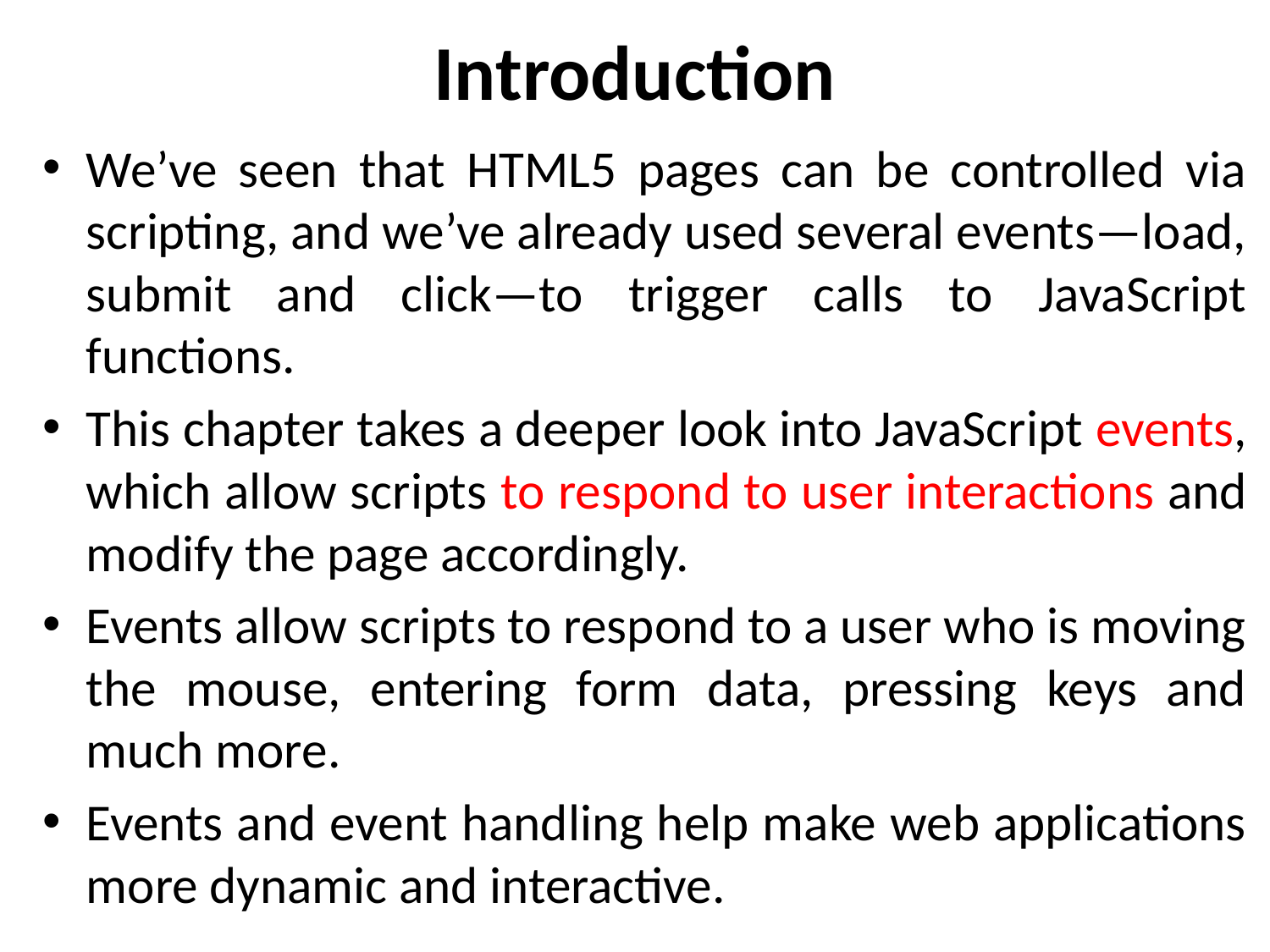

# Introduction
We’ve seen that HTML5 pages can be controlled via scripting, and we’ve already used several events—load, submit and click—to trigger calls to JavaScript functions.
This chapter takes a deeper look into JavaScript events, which allow scripts to respond to user interactions and modify the page accordingly.
Events allow scripts to respond to a user who is moving the mouse, entering form data, pressing keys and much more.
Events and event handling help make web applications more dynamic and interactive.